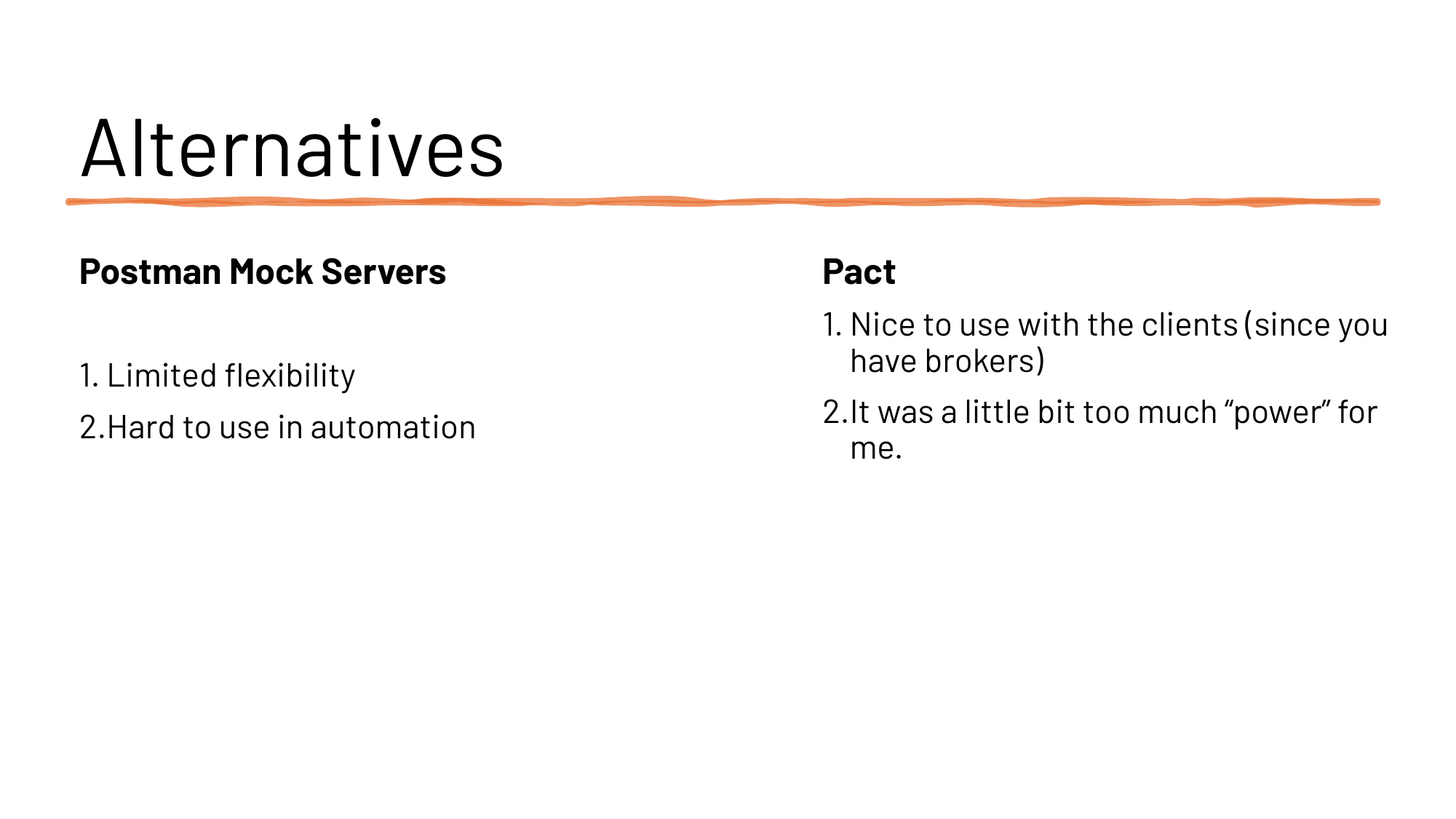

# Alternatives

Postman Mock Servers

Limited flexibility
Hard to use in automation

Pact
Nice to use with the clients (since you have brokers)
It was a little bit too much “power” for me.